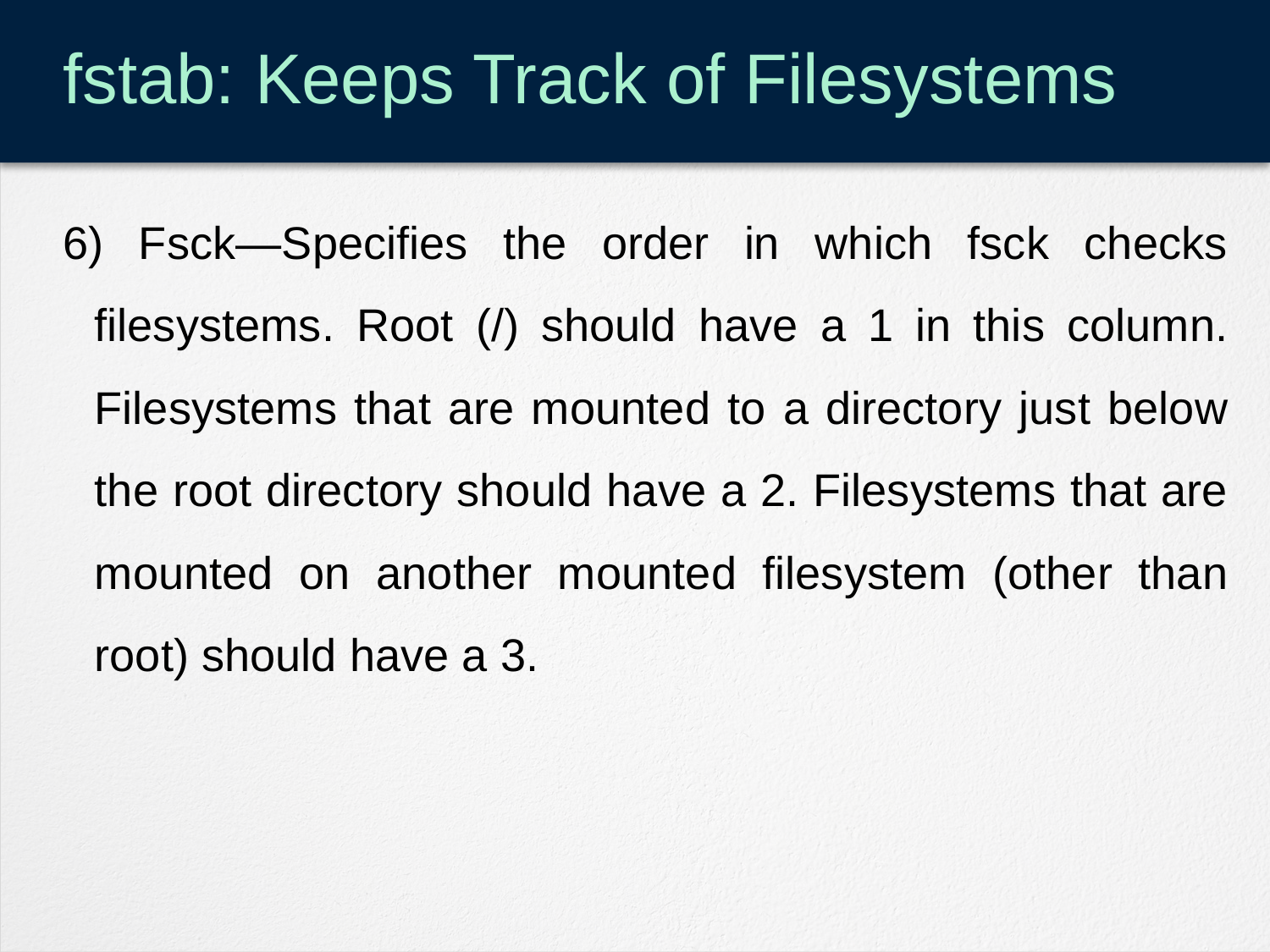

# fstab: Keeps Track of Filesystems
6) Fsck—Specifies the order in which fsck checks filesystems. Root (/) should have a 1 in this column. Filesystems that are mounted to a directory just below the root directory should have a 2. Filesystems that are mounted on another mounted filesystem (other than root) should have a 3.